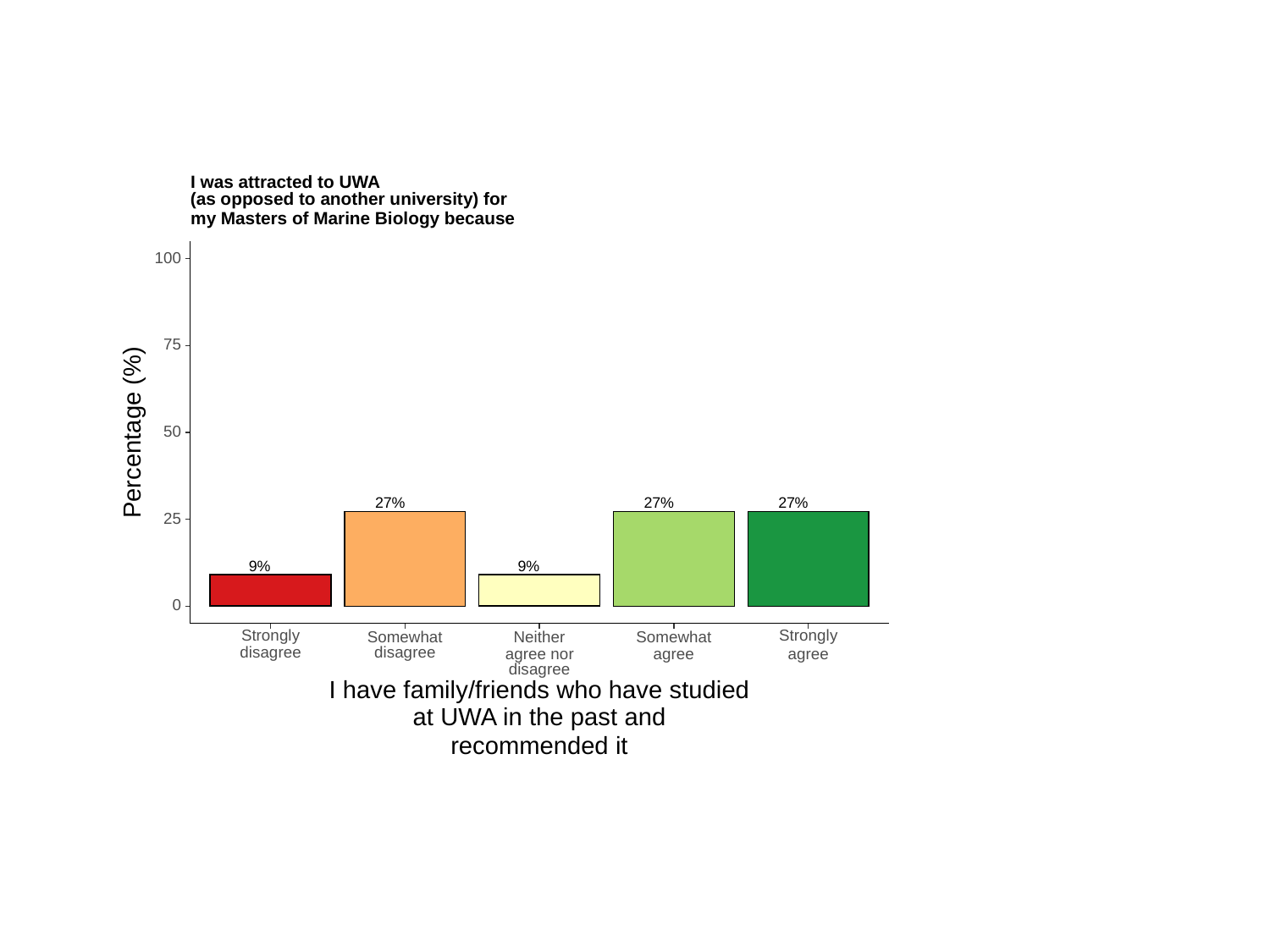

I was attracted to UWA
(as opposed to another university) for
my Masters of Marine Biology because

100

75

Percentage (%)
50

27%
27%
27%

25

9%
9%

0

Strongly
Strongly
Somewhat
Somewhat
Neither
disagree
disagree
agree nor
agree
agree
disagree
I have family/friends who have studied
at UWA in the past and
recommended it